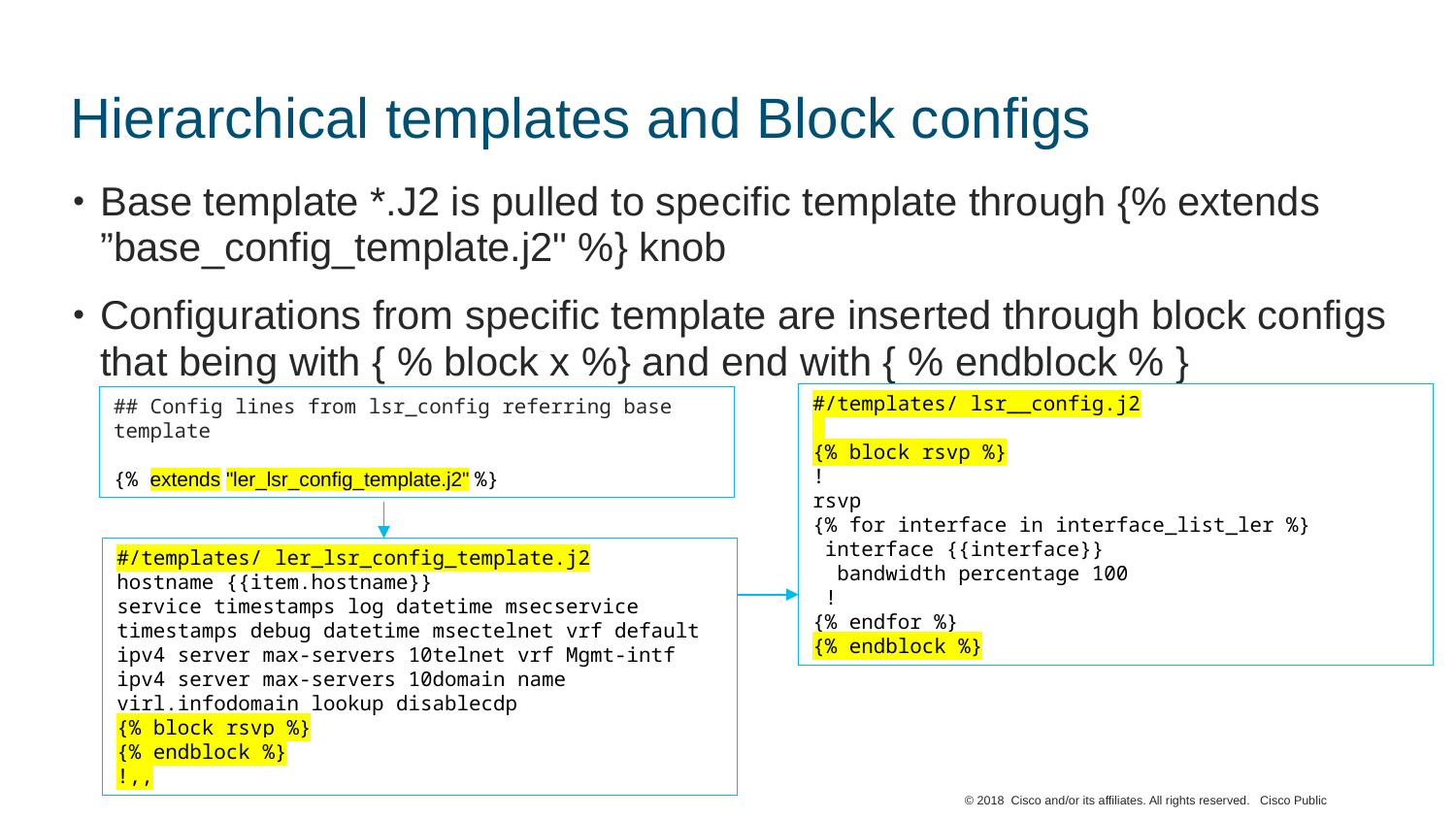

# Hierarchical templates and Block configs
Base template *.J2 is pulled to specific template through {% extends ”base_config_template.j2" %} knob
Configurations from specific template are inserted through block configs that being with { % block x %} and end with { % endblock % }

#/templates/ lsr__config.j2

{% block rsvp %}
!
rsvp
{% for interface in interface_list_ler %}
 interface {{interface}}
  bandwidth percentage 100
 !
{% endfor %}
{% endblock %}
## Config lines from lsr_config referring base template
{% extends "ler_lsr_config_template.j2" %}
#/templates/ ler_lsr_config_template.j2
hostname {{item.hostname}}
service timestamps log datetime msecservice timestamps debug datetime msectelnet vrf default ipv4 server max-servers 10telnet vrf Mgmt-intf ipv4 server max-servers 10domain name virl.infodomain lookup disablecdp
{% block rsvp %}
{% endblock %}
!,,